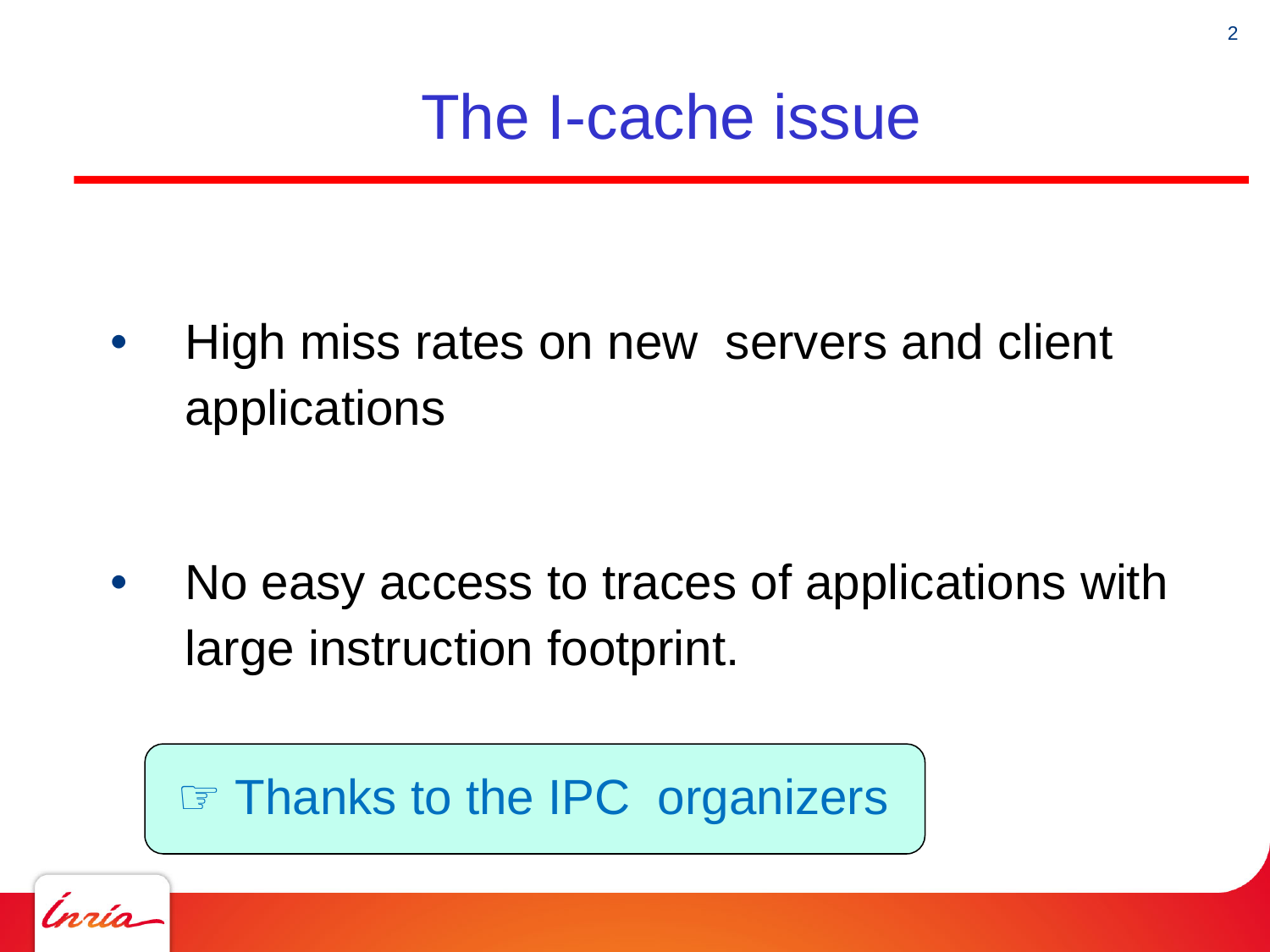

# The I-cache issue

High miss rates on new  servers and client  applications

No easy access to traces of applications with large instruction footprint.

☞ Thanks to the IPC  organizers